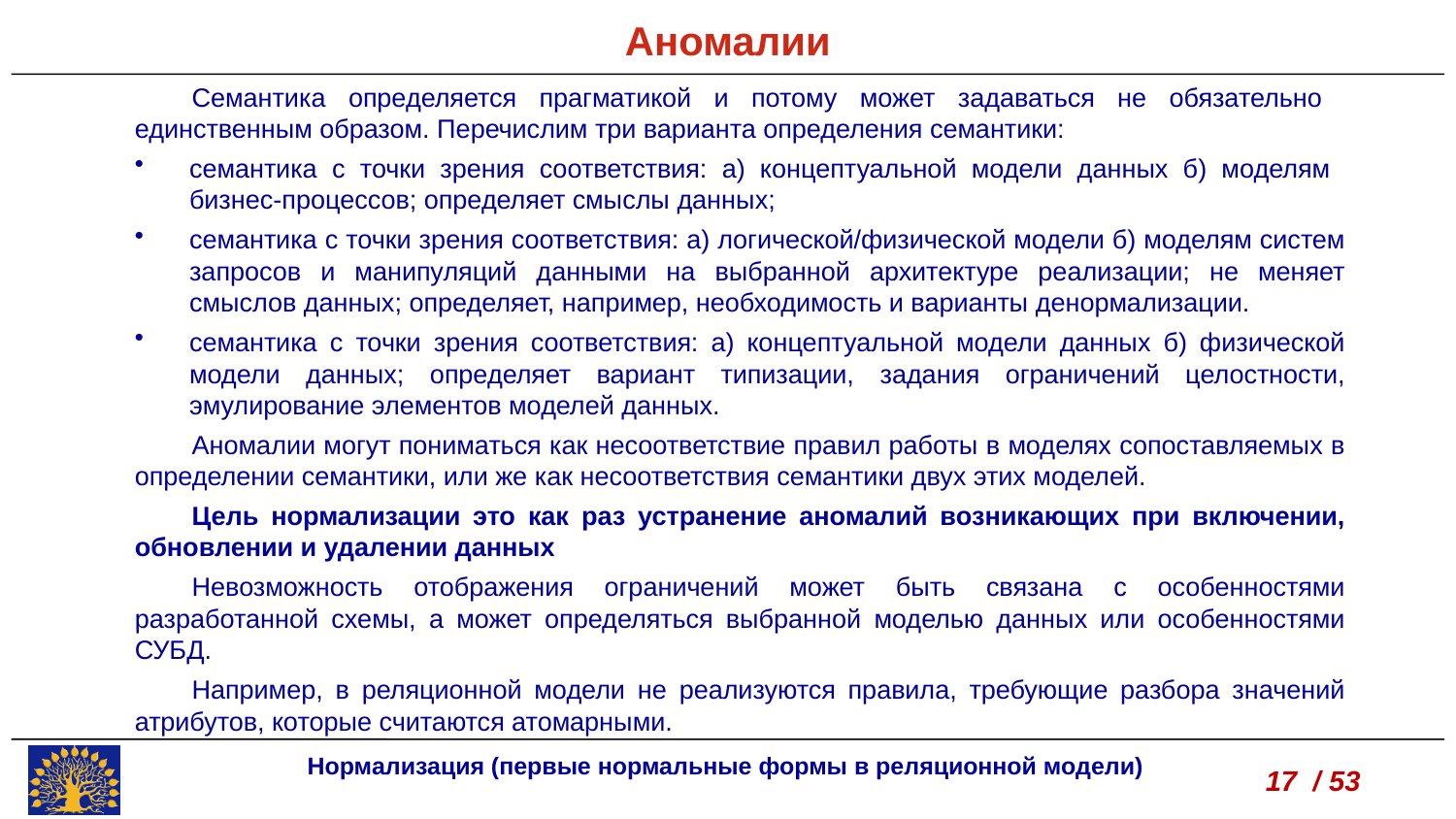

Аномалии
Семантика определяется прагматикой и потому может задаваться не обязательно  единственным образом. Перечислим три варианта определения семантики:
семантика с точки зрения соответствия: а) концептуальной модели данных б) моделям  бизнес-процессов; определяет смыслы данных;
семантика с точки зрения соответствия: а) логической/физической модели б) моделям систем запросов и манипуляций данными на выбранной архитектуре реализации; не меняет смыслов данных; определяет, например, необходимость и варианты денормализации.
семантика с точки зрения соответствия: а) концептуальной модели данных б) физической модели данных; определяет вариант типизации, задания ограничений целостности, эмулирование элементов моделей данных.
Аномалии могут пониматься как несоответствие правил работы в моделях сопоставляемых в определении семантики, или же как несоответствия семантики двух этих моделей.
Цель нормализации это как раз устранение аномалий возникающих при включении, обновлении и удалении данных
Невозможность отображения ограничений может быть связана с особенностями разработанной схемы, а может определяться выбранной моделью данных или особенностями СУБД.
Например, в реляционной модели не реализуются правила, требующие разбора значений атрибутов, которые считаются атомарными.